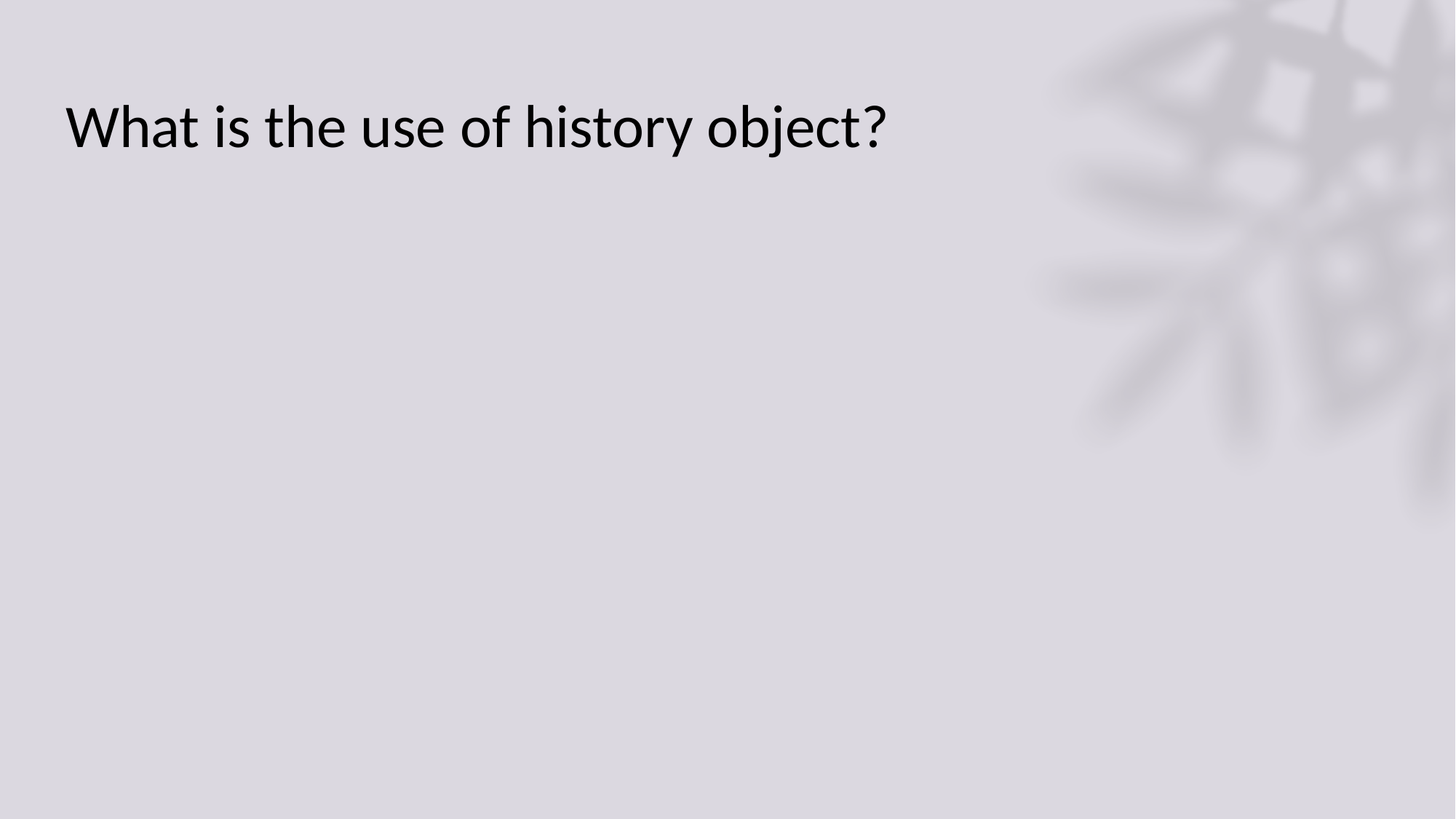

# What is the use of history object?